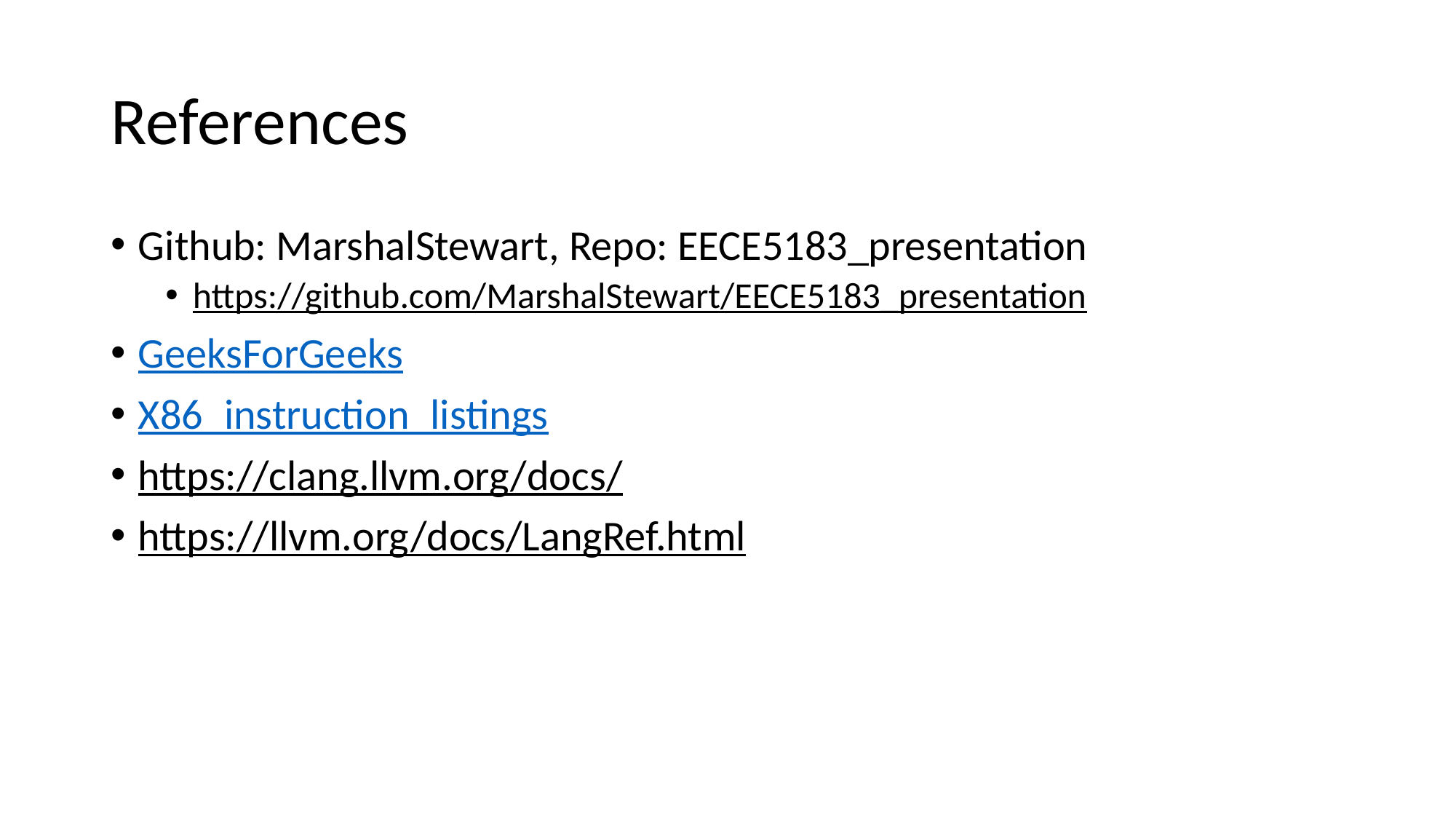

# References
Github: MarshalStewart, Repo: EECE5183_presentation
https://github.com/MarshalStewart/EECE5183_presentation
GeeksForGeeks
X86_instruction_listings
https://clang.llvm.org/docs/
https://llvm.org/docs/LangRef.html